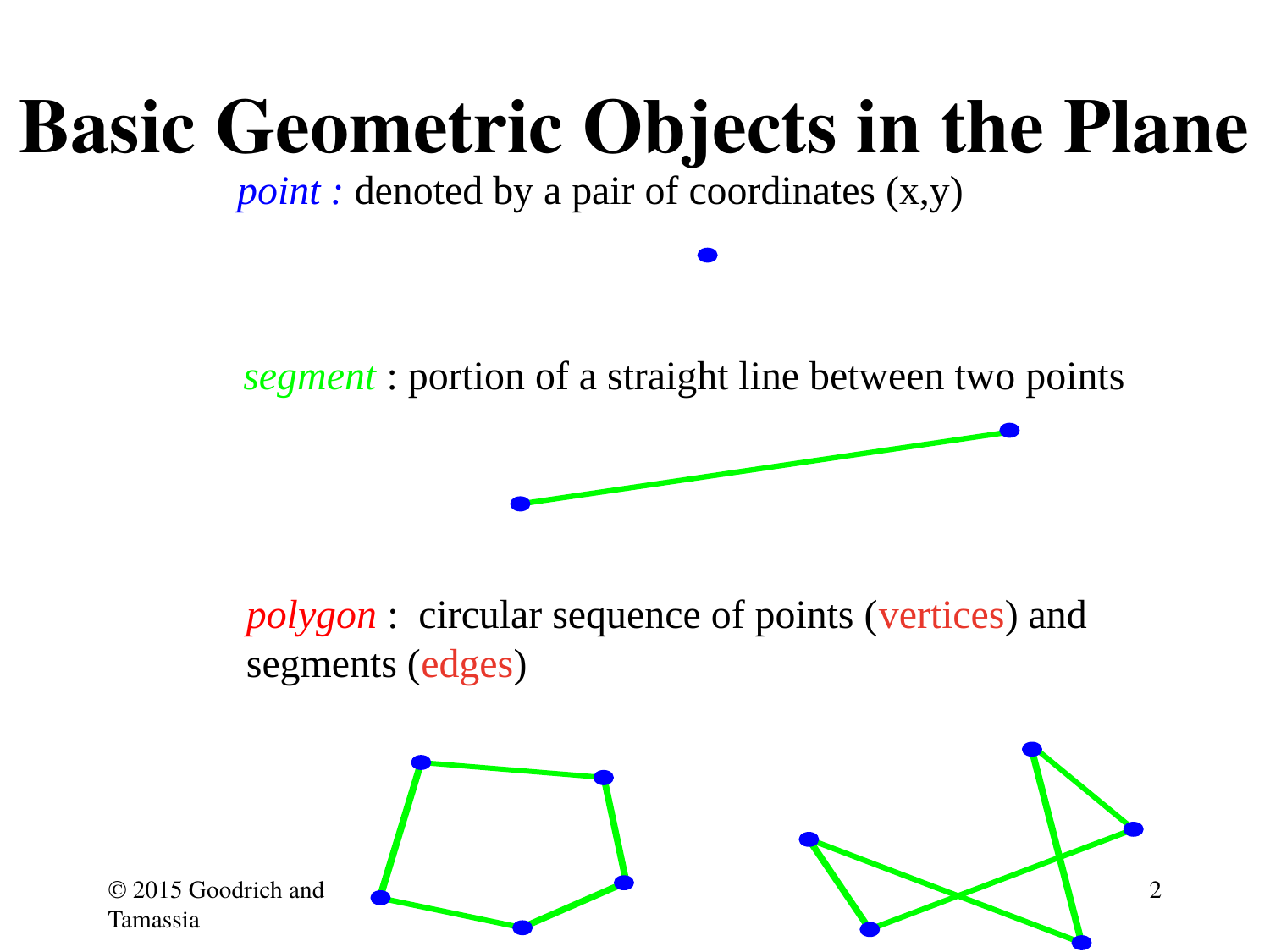

# Basic Geometric Objects in the Plane
point : denoted by a pair of coordinates (x,y)

segment : portion of a straight line between two points

polygon :  circular sequence of points (vertices) and
segments (edges)

© 2015 Goodrich and Tamassia
2